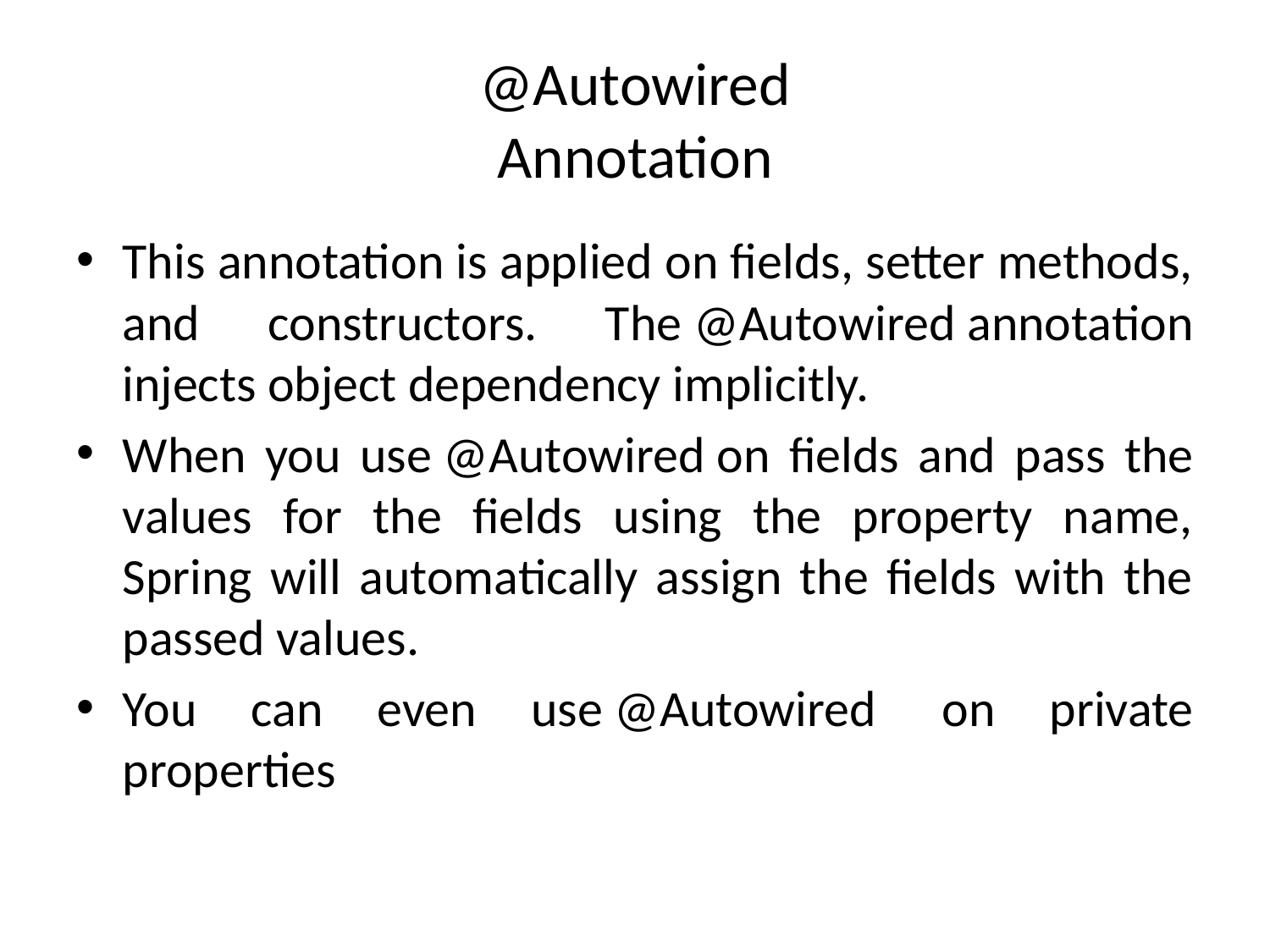

# @Autowired Annotation
This annotation is applied on fields, setter methods, and constructors. The @Autowired annotation injects object dependency implicitly.
When you use @Autowired on fields and pass the values for the fields using the property name, Spring will automatically assign the fields with the passed values.
You can even use @Autowired  on private properties